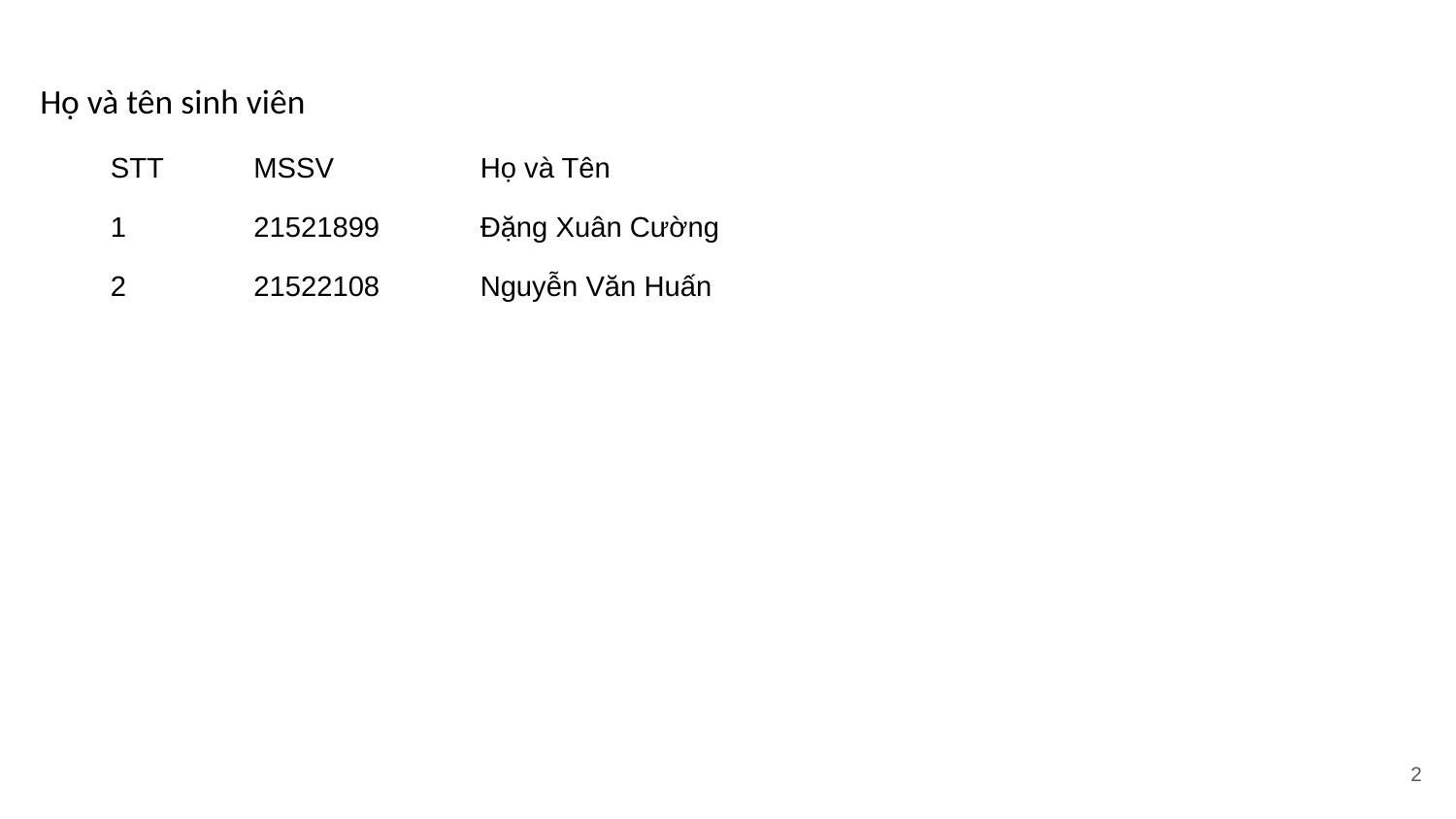

Họ và tên sinh viên
| STT | MSSV | Họ và Tên |
| --- | --- | --- |
| 1 | 21521899 | Đặng Xuân Cường |
| 2 | 21522108 | Nguyễn Văn Huấn |
2
BÁO CÁO CUỐI KÌ